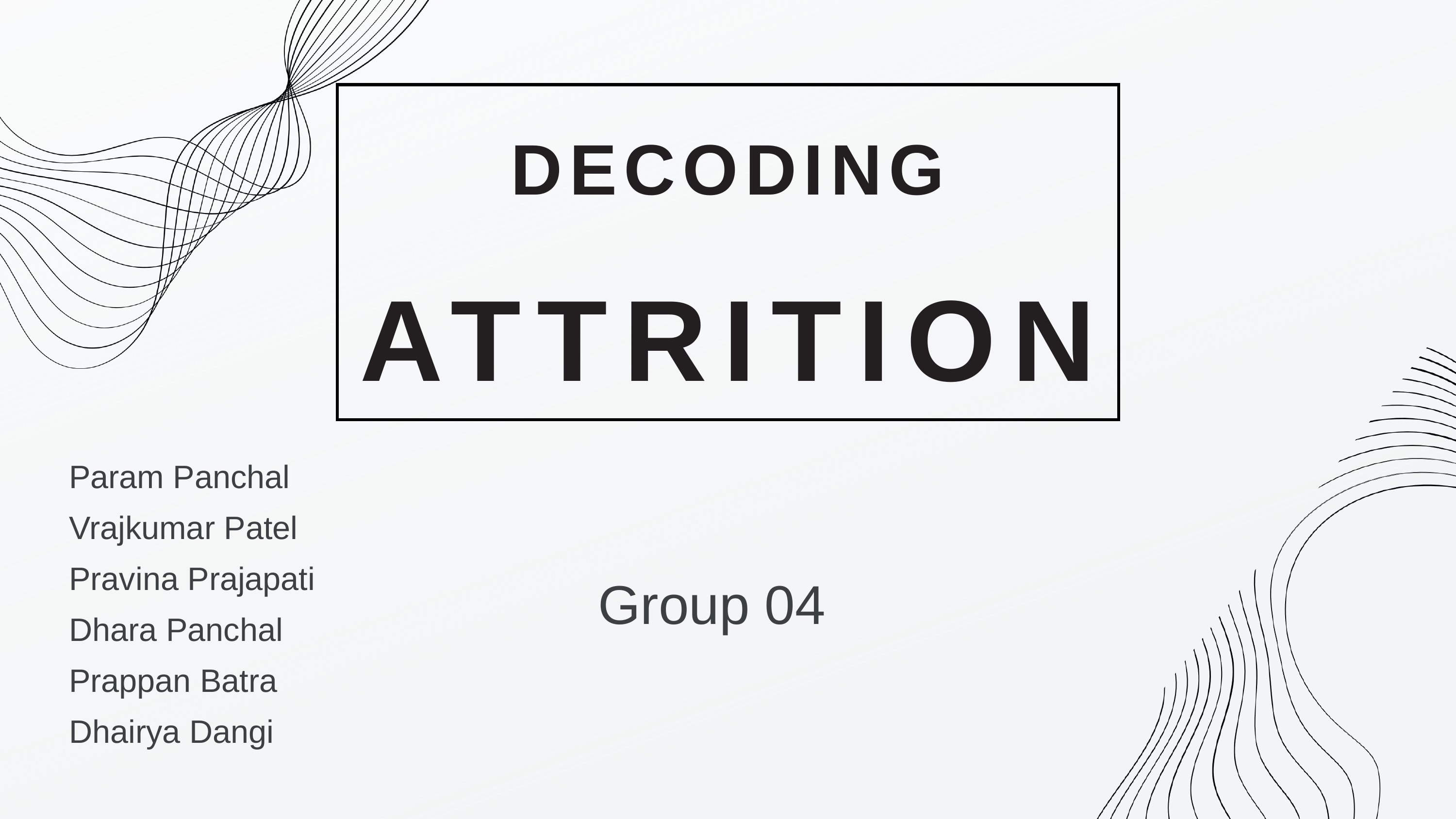

DECODING
ATTRITION

Param Panchal
Vrajkumar Patel
Pravina Prajapati
Dhara Panchal
Prappan Batra
Dhairya Dangi
Group 04